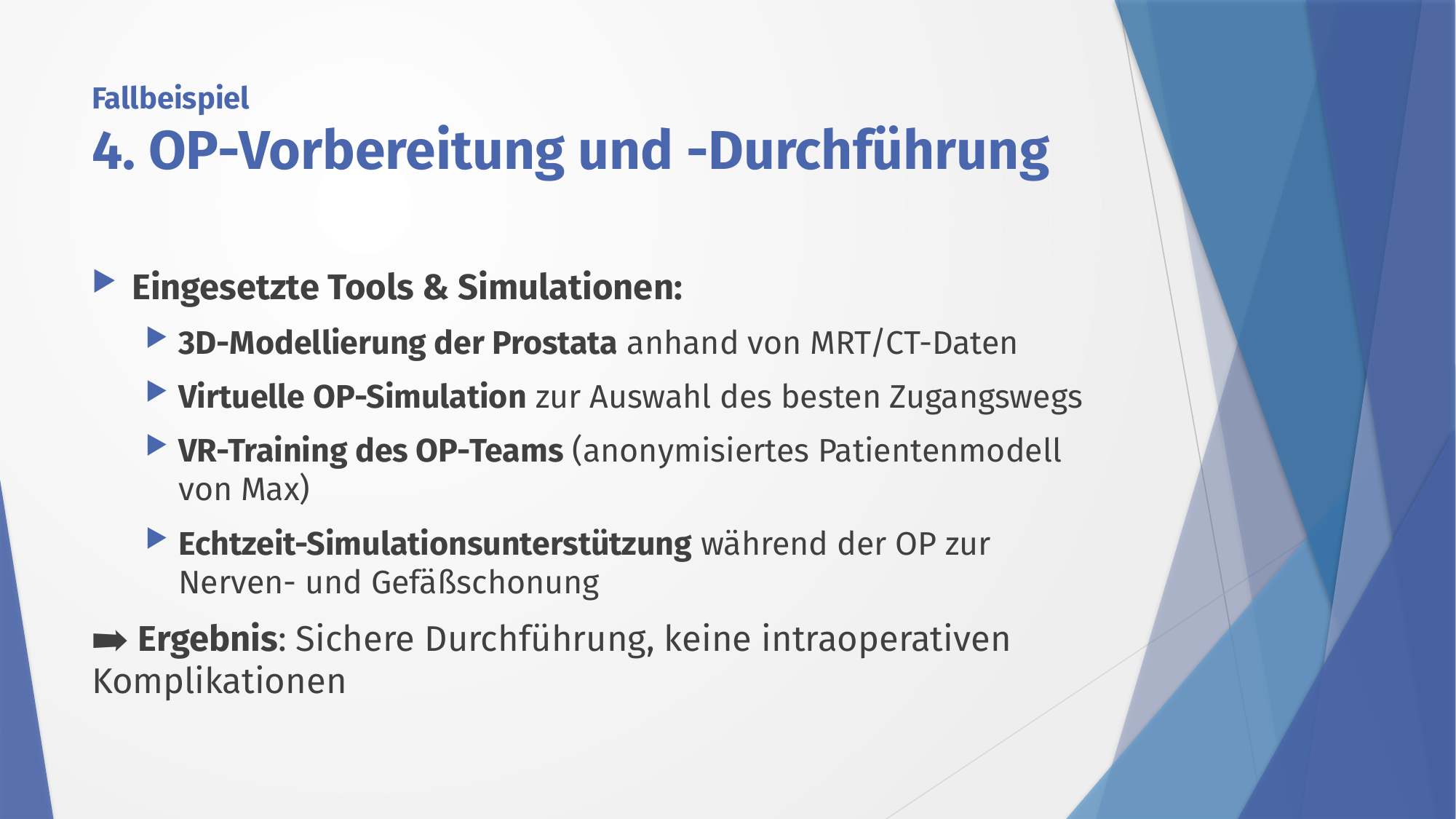

# Fallbeispiel 4. OP-Vorbereitung und -Durchführung
Eingesetzte Tools & Simulationen:
3D-Modellierung der Prostata anhand von MRT/CT-Daten
Virtuelle OP-Simulation zur Auswahl des besten Zugangswegs
VR-Training des OP-Teams (anonymisiertes Patientenmodell von Max)
Echtzeit-Simulationsunterstützung während der OP zur Nerven- und Gefäßschonung
➡ Ergebnis: Sichere Durchführung, keine intraoperativen Komplikationen